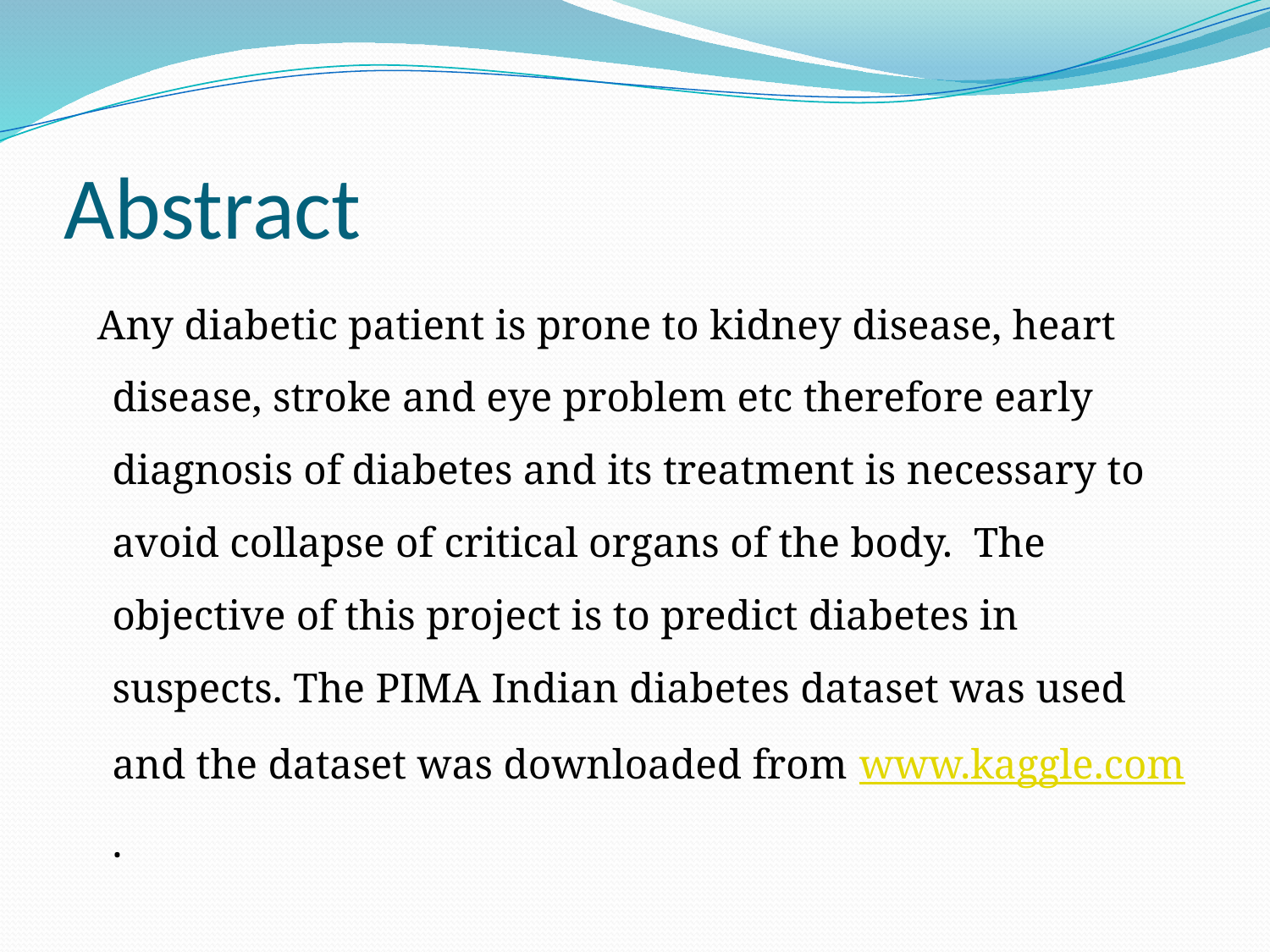

# Abstract
  Any diabetic patient is prone to kidney disease, heart disease, stroke and eye problem etc therefore early diagnosis of diabetes and its treatment is necessary to avoid collapse of critical organs of the body.  The objective of this project is to predict diabetes in suspects. The PIMA Indian diabetes dataset was used and the dataset was downloaded from www.kaggle.com .